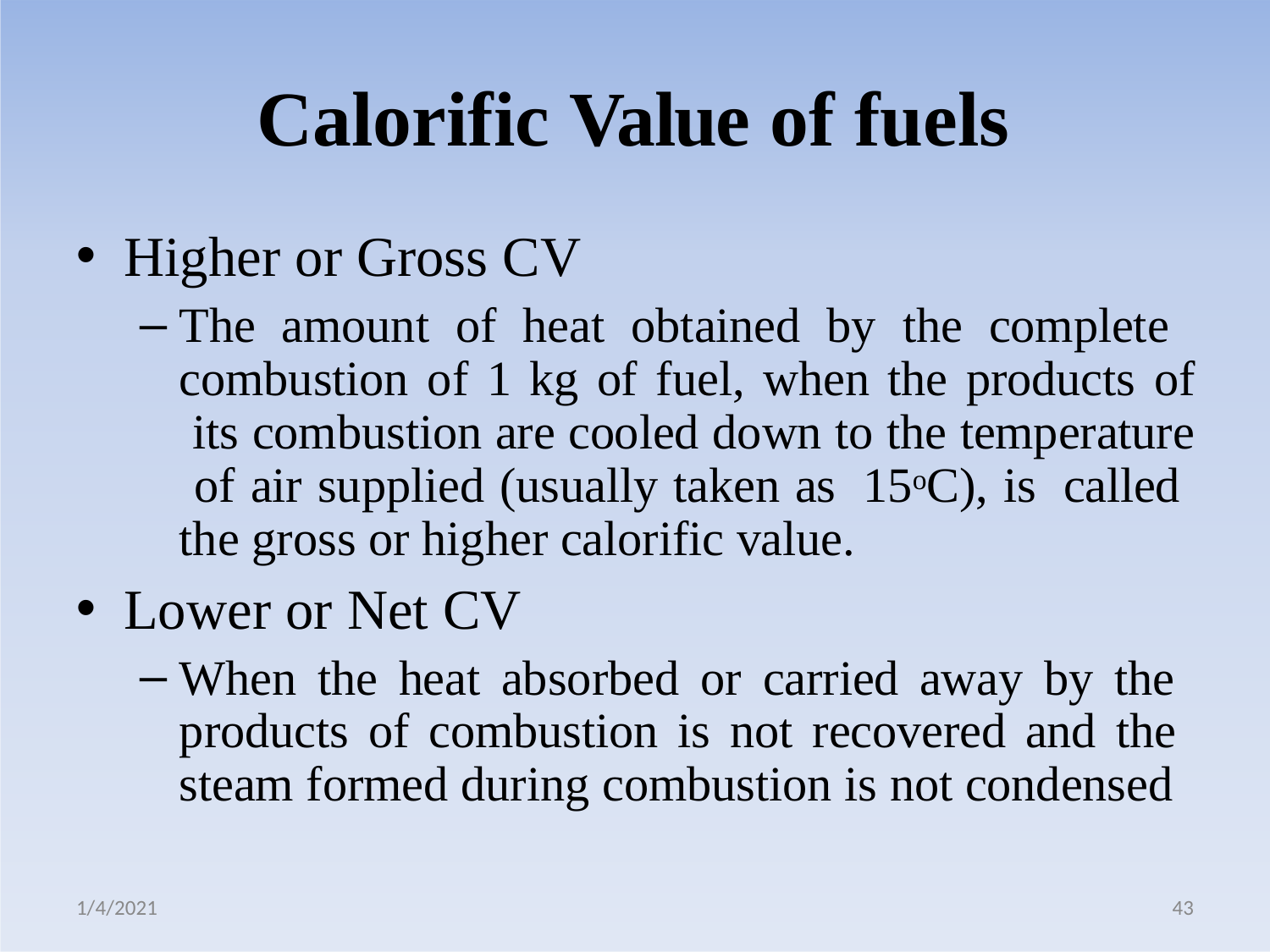

# Calorific Value of fuels
Higher or Gross CV
The amount of heat obtained by the complete  combustion of 1 kg of fuel, when the products of  its combustion are cooled down to the temperature  of air supplied (usually taken as 15oC), is called  the gross or higher calorific value.
Lower or Net CV
When the heat absorbed or carried away by the  products of combustion is not recovered and the  steam formed during combustion is not condensed
1/4/2021
43